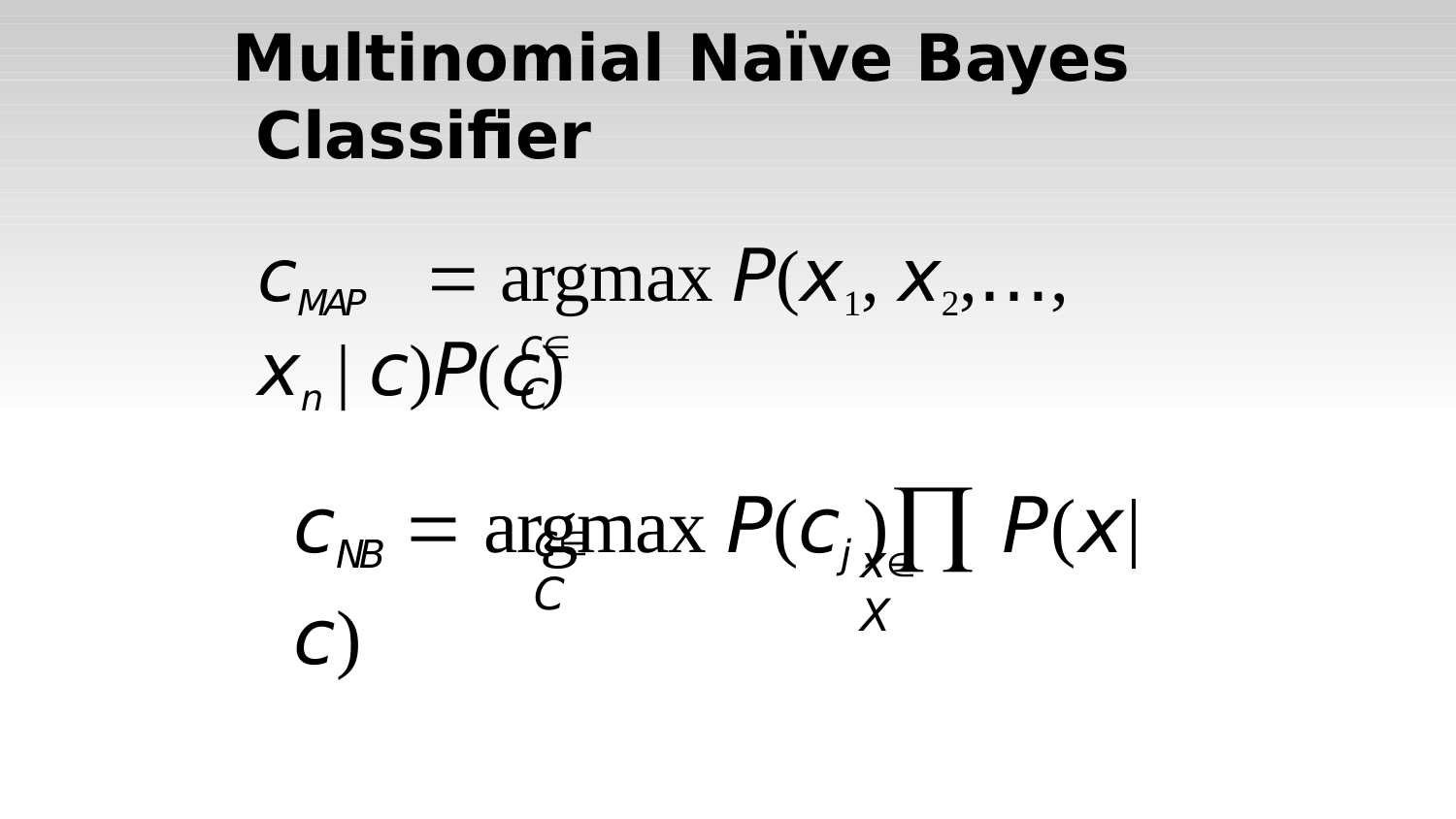

Multinomial Naïve Bayes  Classifier
cMAP	= argmax P(x1, x2,…, xn | c)P(c)
c∈C
cNB = argmax P(cj )∏ P(x| c)
c∈C
x∈ X